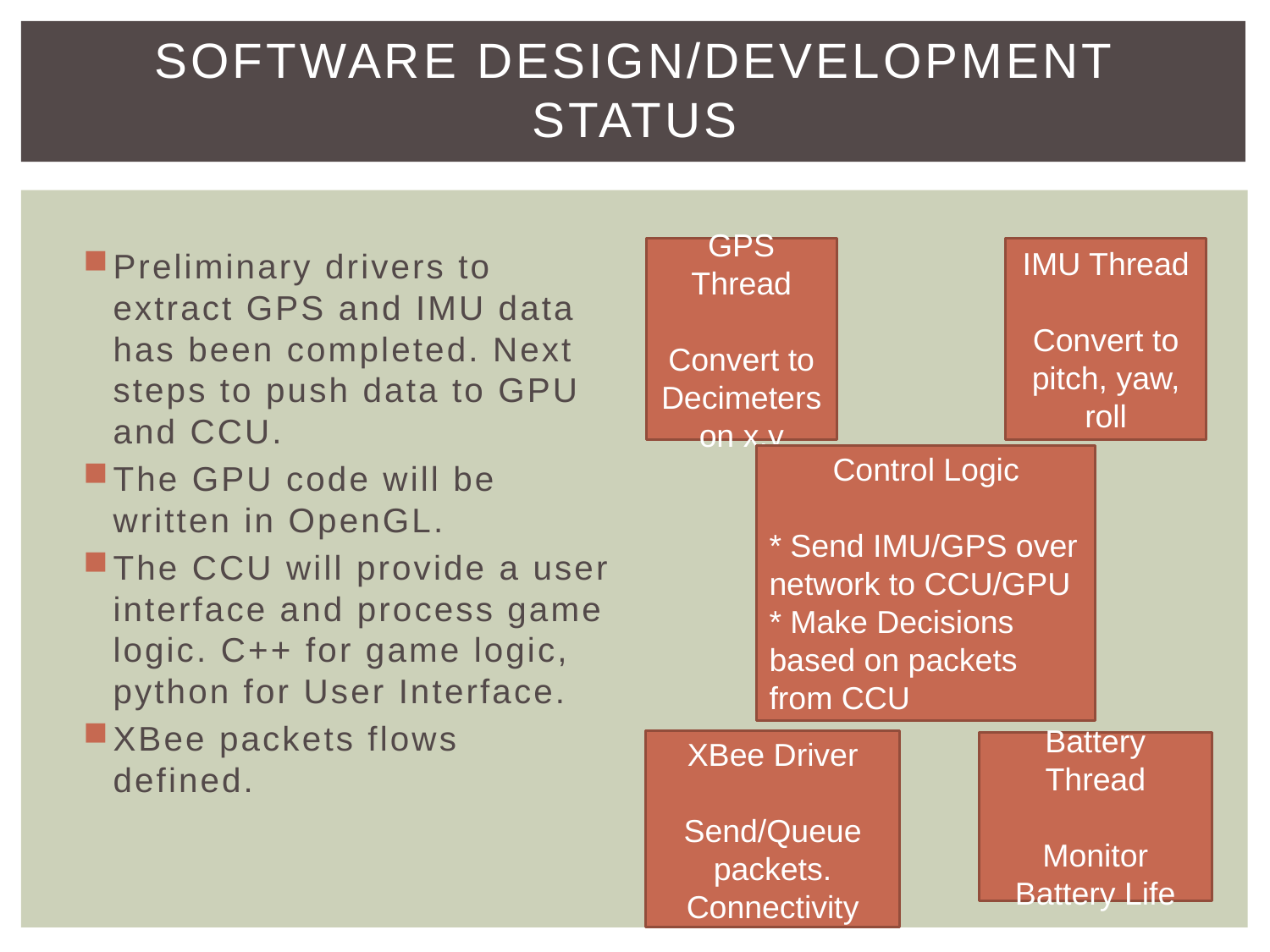

# Software Design/Development Status
Preliminary drivers to extract GPS and IMU data has been completed. Next steps to push data to GPU and CCU.
The GPU code will be written in OpenGL.
The CCU will provide a user interface and process game logic. C++ for game logic, python for User Interface.
XBee packets flows defined.
GPS Thread

Convert to Decimeters
on x,y
IMU Thread

Convert to pitch, yaw, roll
Control Logic

* Send IMU/GPS over network to CCU/GPU
* Make Decisions based on packets from CCU
XBee Driver

Send/Queue packets.
Connectivity
Battery Thread

Monitor Battery Life